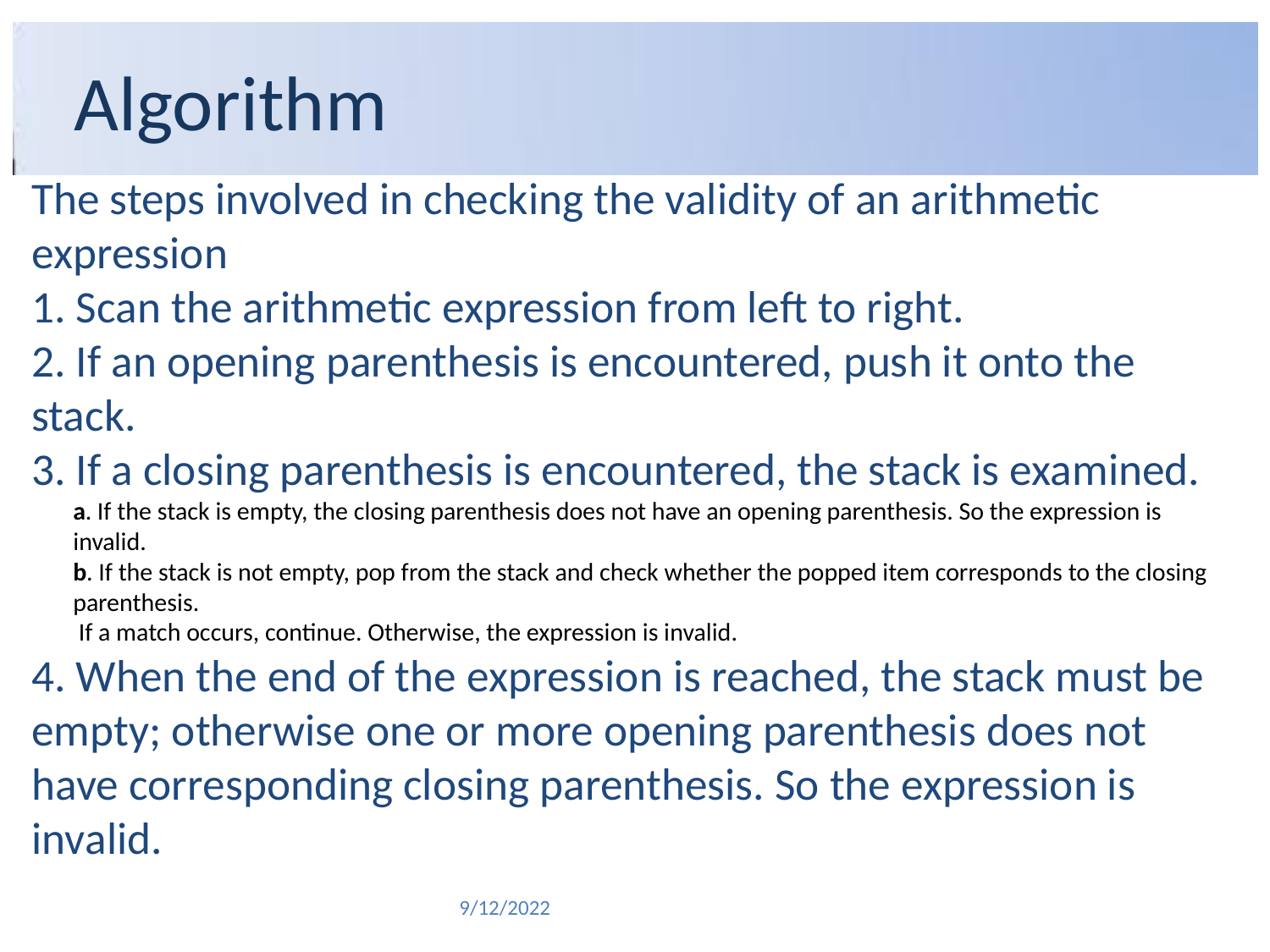

# Algorithm
The steps involved in checking the validity of an arithmetic expression
1. Scan the arithmetic expression from left to right.
2. If an opening parenthesis is encountered, push it onto the stack.
3. If a closing parenthesis is encountered, the stack is examined.
a. If the stack is empty, the closing parenthesis does not have an opening parenthesis. So the expression is invalid.
b. If the stack is not empty, pop from the stack and check whether the popped item corresponds to the closing parenthesis.
 If a match occurs, continue. Otherwise, the expression is invalid.
4. When the end of the expression is reached, the stack must be empty; otherwise one or more opening parenthesis does not have corresponding closing parenthesis. So the expression is invalid.
9/12/2022